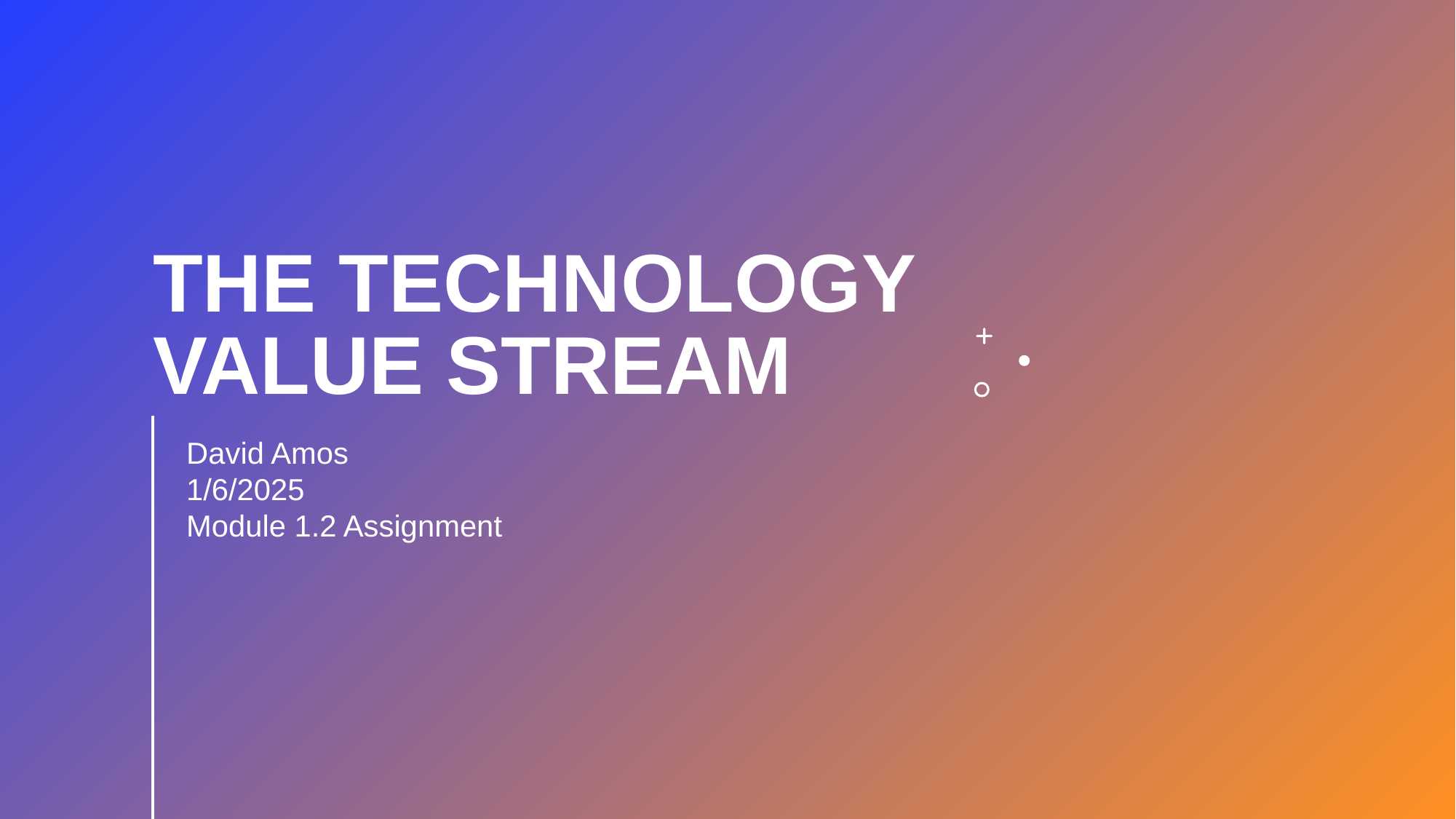

# The Technology Value Stream
David Amos
1/6/2025
Module 1.2 Assignment